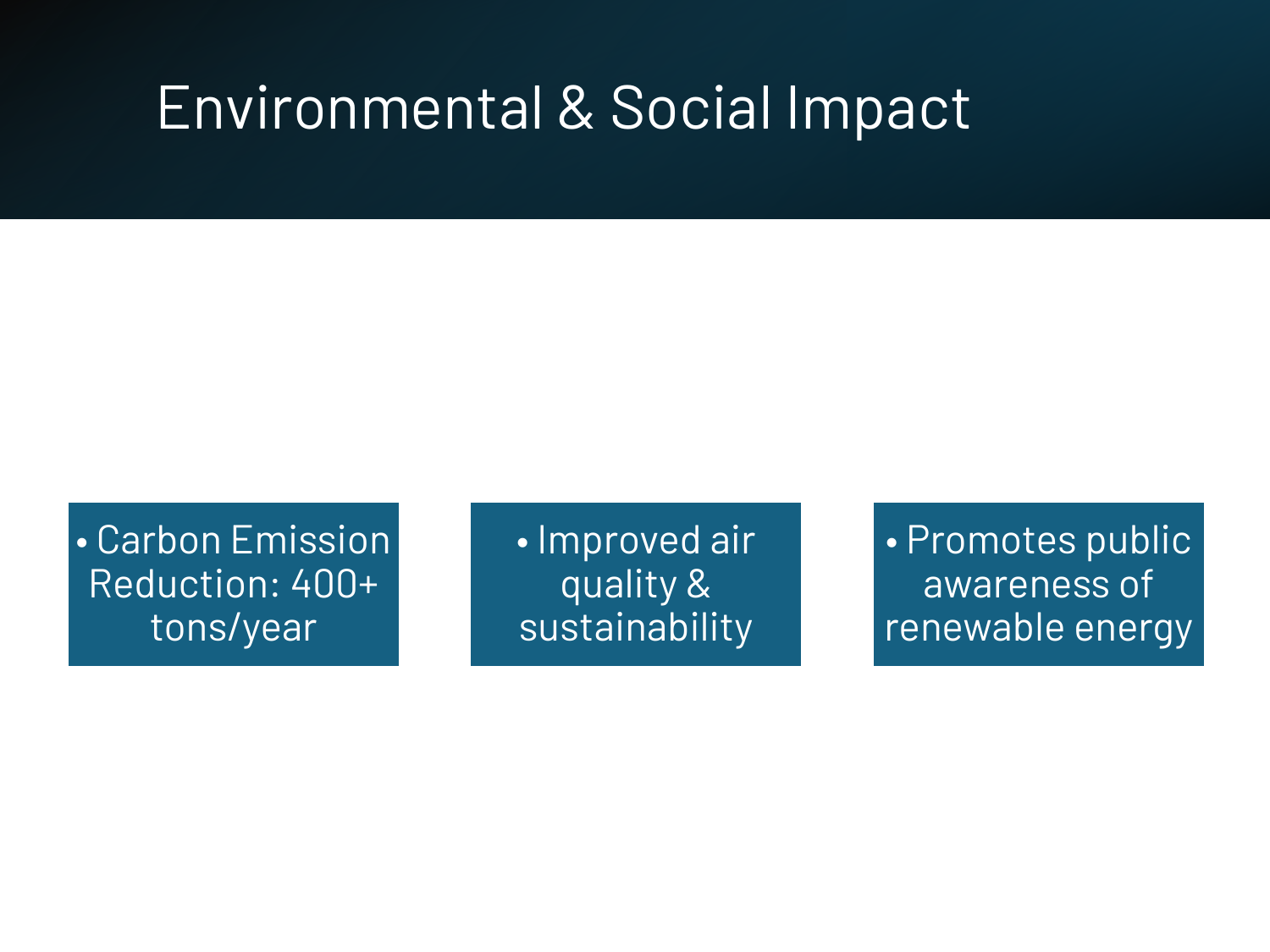

# Environmental & Social Impact
• Carbon Emission Reduction: 400+ tons/year
• Improved air quality & sustainability
• Promotes public awareness of renewable energy